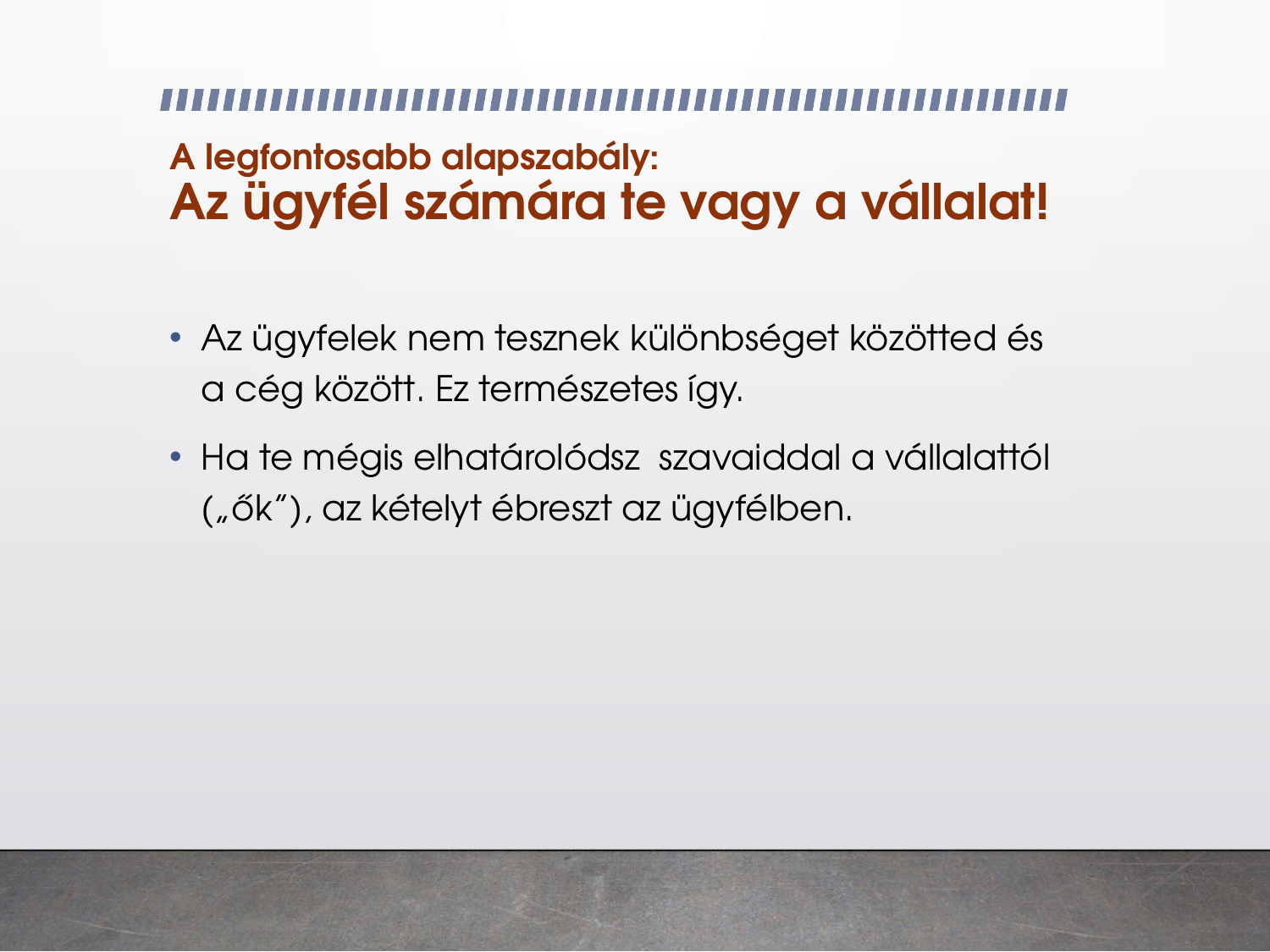

# A legfontosabb alapszabály: Az ügyfél számára te vagy a vállalat!
Az ügyfelek nem tesznek különbséget közötted és a cég között. Ez természetes így.
Ha te mégis elhatárolódsz  szavaiddal a vállalattól („ők”), az kételyt ébreszt az ügyfélben.